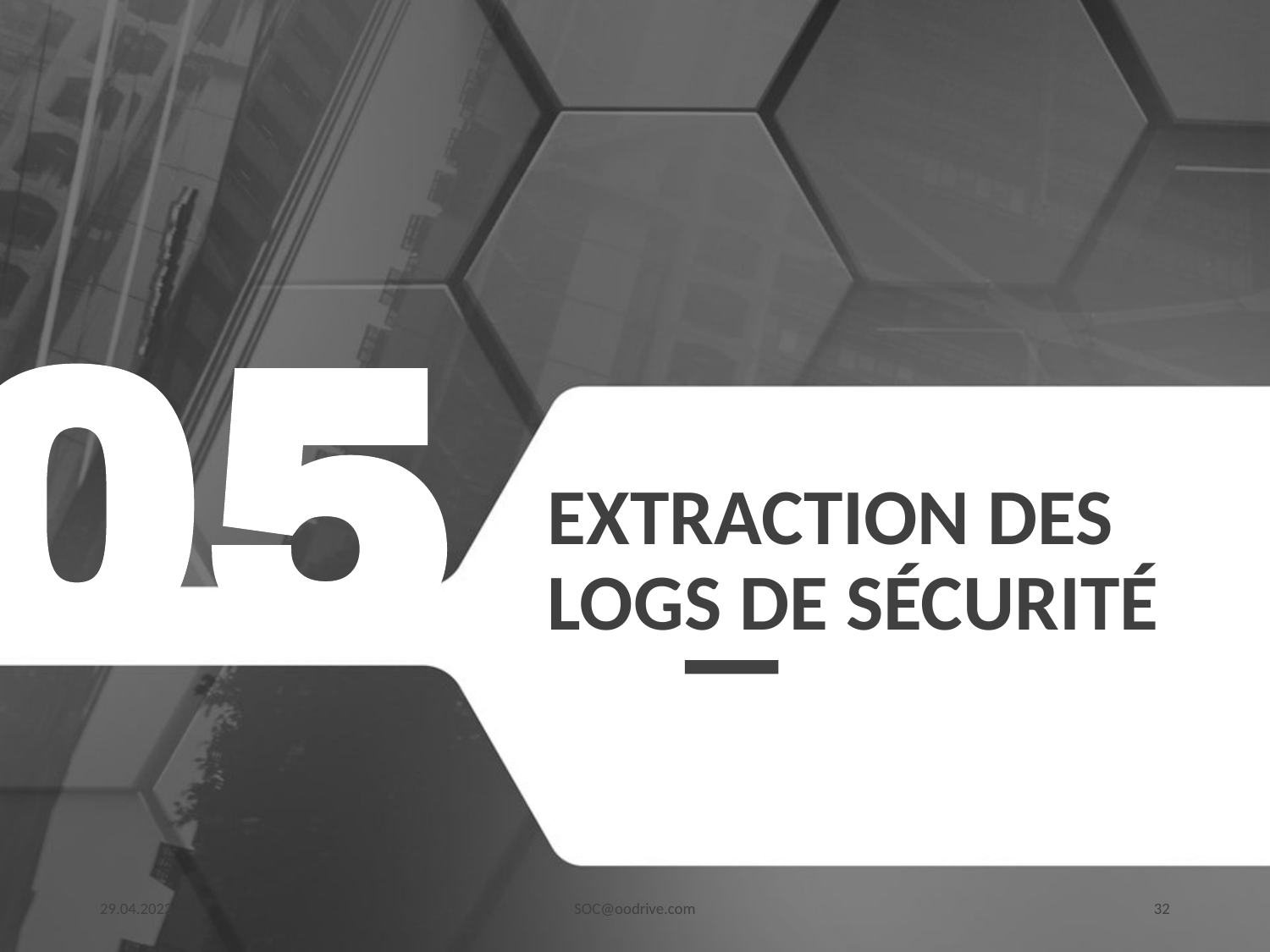

05
# Extraction des logs de sécurité
29.04.2022
SOC@oodrive.com
32